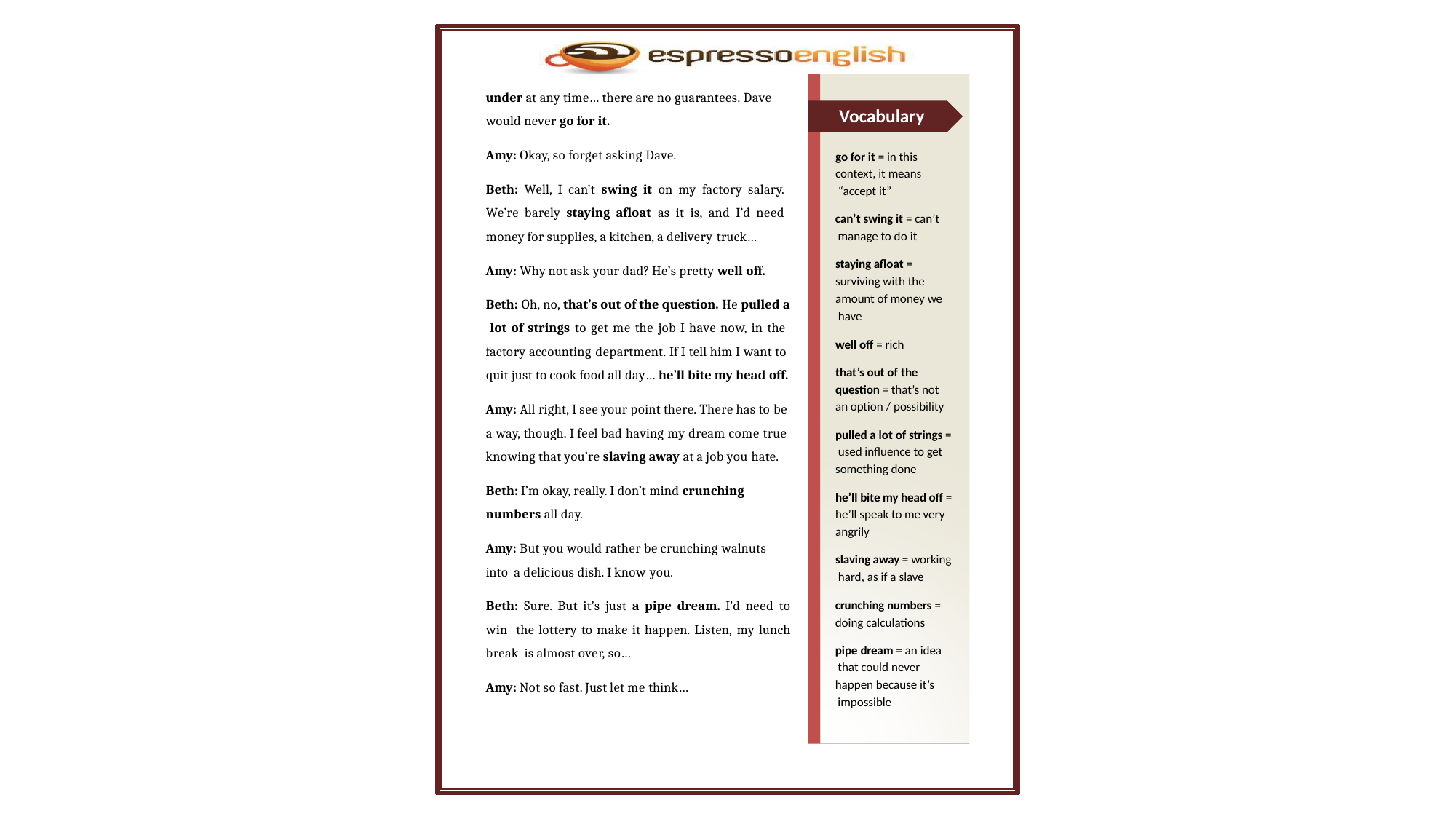

under at any time… there are no guarantees. Dave  would never go for it.

Vocabulary
go for it = in this  context, it means  “accept it”
Amy: Okay, so forget asking Dave.

Beth: Well, I can’t swing it on my factory salary.  We’re barely staying afloat as it is, and I’d need  money for supplies, a kitchen, a delivery truck…
can’t swing it = can’t  manage to do it
staying afloat =  surviving with the  amount of money we  have
Amy: Why not ask your dad? He’s pretty well off.
Beth: Oh, no, that’s out of the question. He pulled a  lot of strings to get me the job I have now, in the  factory accounting department. If I tell him I want to  quit just to cook food all day… he’ll bite my head off.
well off = rich
that’s out of the  question = that’s not  an option / possibility
Amy: All right, I see your point there. There has to be  a way, though. I feel bad having my dream come true  knowing that you’re slaving away at a job you hate.
pulled a lot of strings =  used influence to get  something done
Beth: I’m okay, really. I don’t mind crunching  numbers all day.
he’ll bite my head off =  he’ll speak to me very  angrily
Amy: But you would rather be crunching walnuts into  a delicious dish. I know you.
slaving away = working  hard, as if a slave
Beth: Sure. But it’s just a pipe dream. I’d need to win  the lottery to make it happen. Listen, my lunch break  is almost over, so…
crunching numbers =
doing calculations
pipe dream = an idea  that could never
happen because it’s  impossible
Amy: Not so fast. Just let me think…